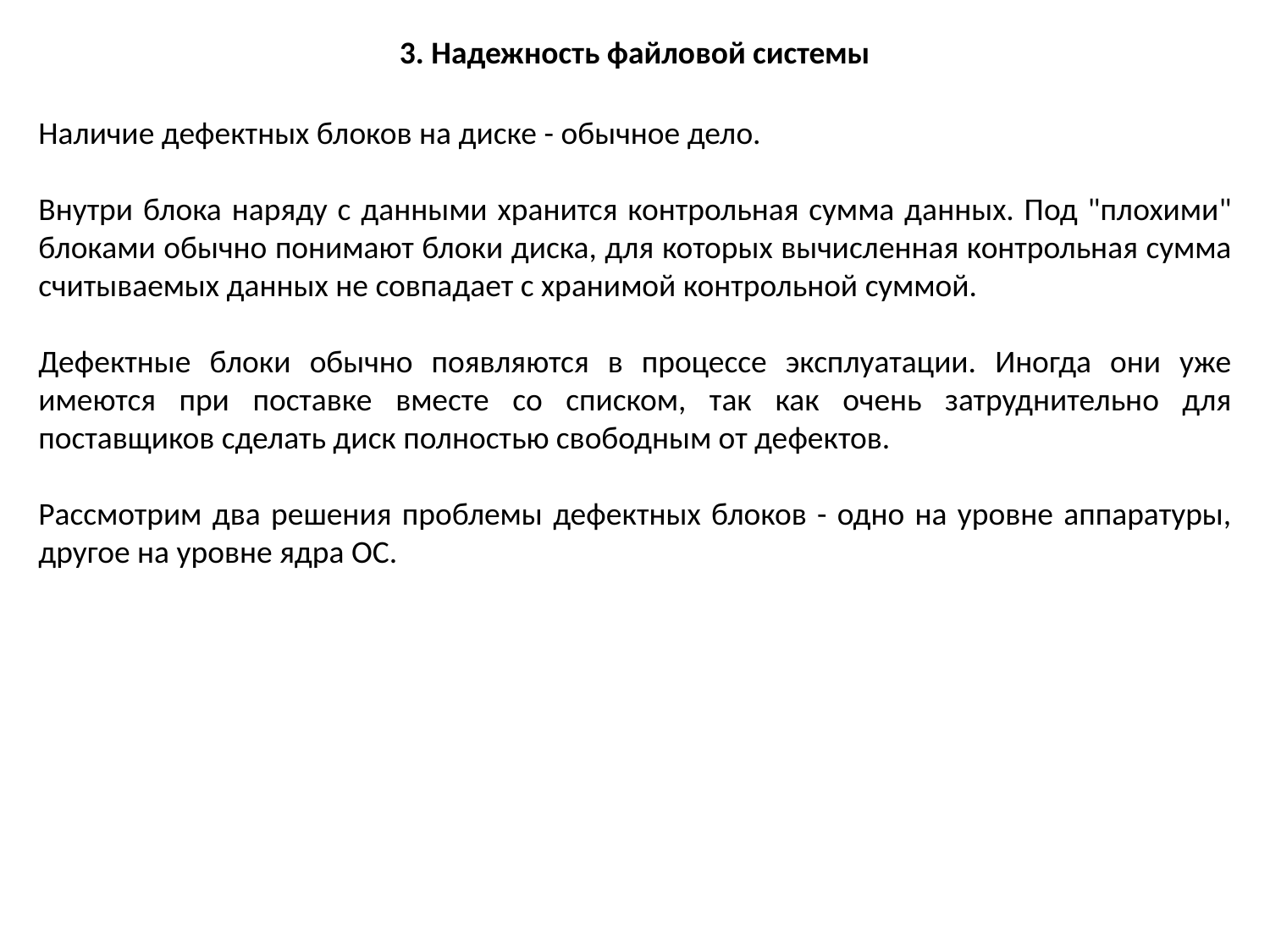

3. Hадежность файловой системы
Наличие дефектных блоков на диске - обычное дело.

Внутри блока наряду с данными хранится контрольная сумма данных. Под "плохими" блоками обычно понимают блоки диска, для которых вычисленная контрольная сумма считываемых данных не совпадает с хранимой контрольной суммой.

Дефектные блоки обычно появляются в процессе эксплуатации. Иногда они уже имеются при поставке вместе со списком, так как очень затруднительно для поставщиков сделать диск полностью свободным от дефектов.

Рассмотрим два решения проблемы дефектных блоков - одно на уровне аппаратуры, другое на уровне ядра ОС.